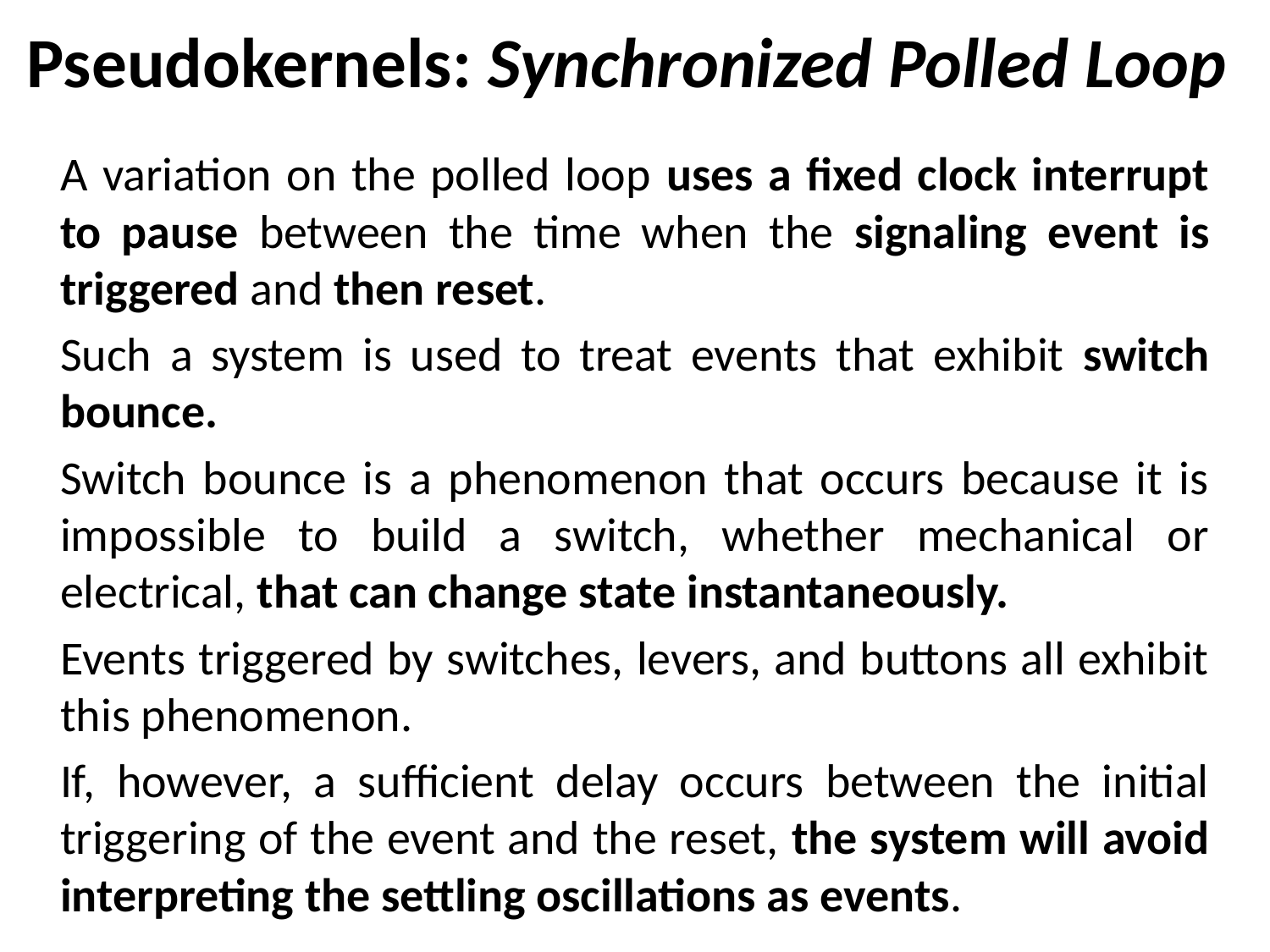

Pseudokernels: Synchronized Polled Loop
A variation on the polled loop uses a fixed clock interrupt to pause between the time when the signaling event is triggered and then reset.
Such a system is used to treat events that exhibit switch bounce.
Switch bounce is a phenomenon that occurs because it is impossible to build a switch, whether mechanical or electrical, that can change state instantaneously.
Events triggered by switches, levers, and buttons all exhibit this phenomenon.
If, however, a sufficient delay occurs between the initial triggering of the event and the reset, the system will avoid interpreting the settling oscillations as events.